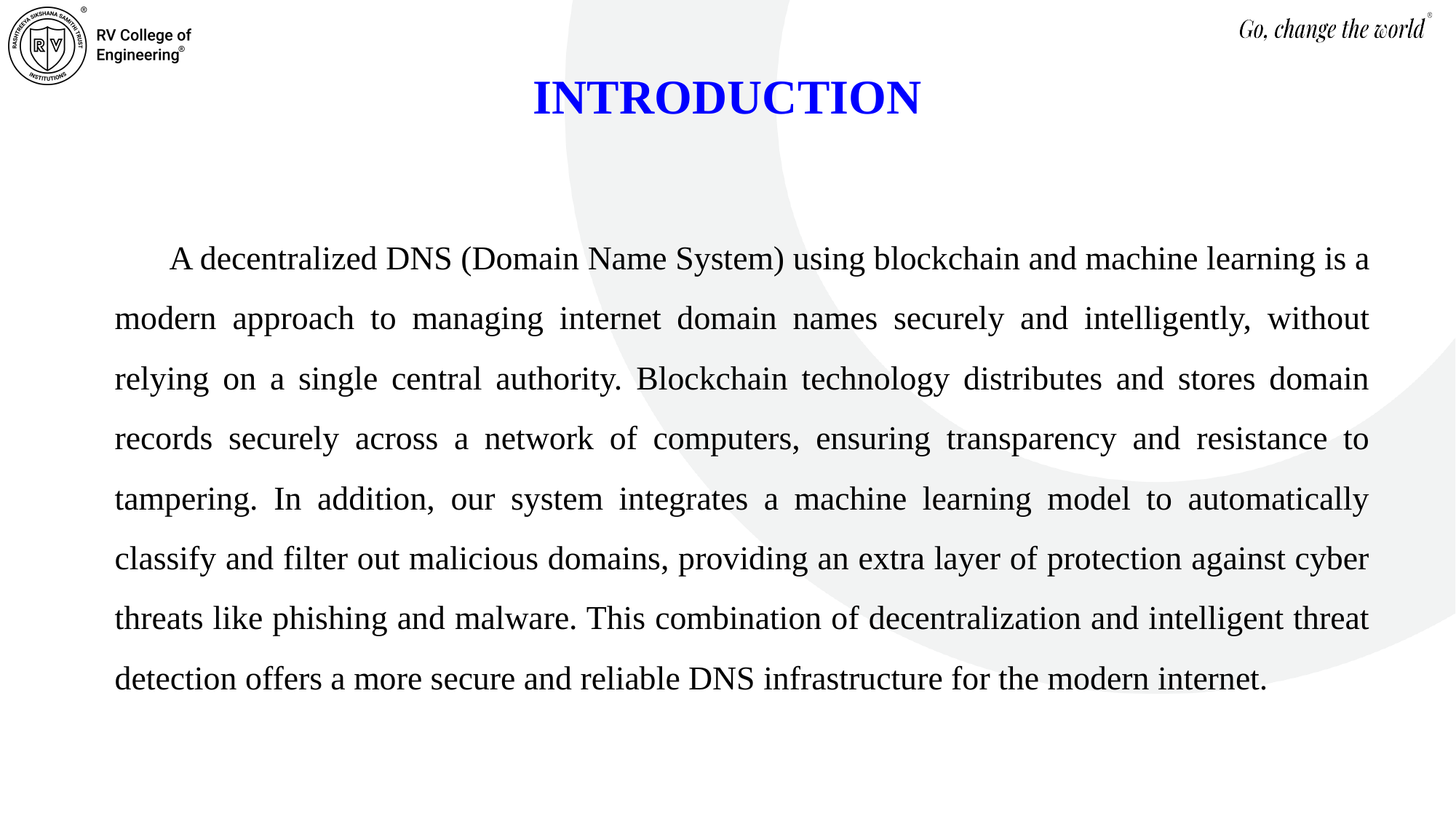

INTRODUCTION
A decentralized DNS (Domain Name System) using blockchain and machine learning is a modern approach to managing internet domain names securely and intelligently, without relying on a single central authority. Blockchain technology distributes and stores domain records securely across a network of computers, ensuring transparency and resistance to tampering. In addition, our system integrates a machine learning model to automatically classify and filter out malicious domains, providing an extra layer of protection against cyber threats like phishing and malware. This combination of decentralization and intelligent threat detection offers a more secure and reliable DNS infrastructure for the modern internet.